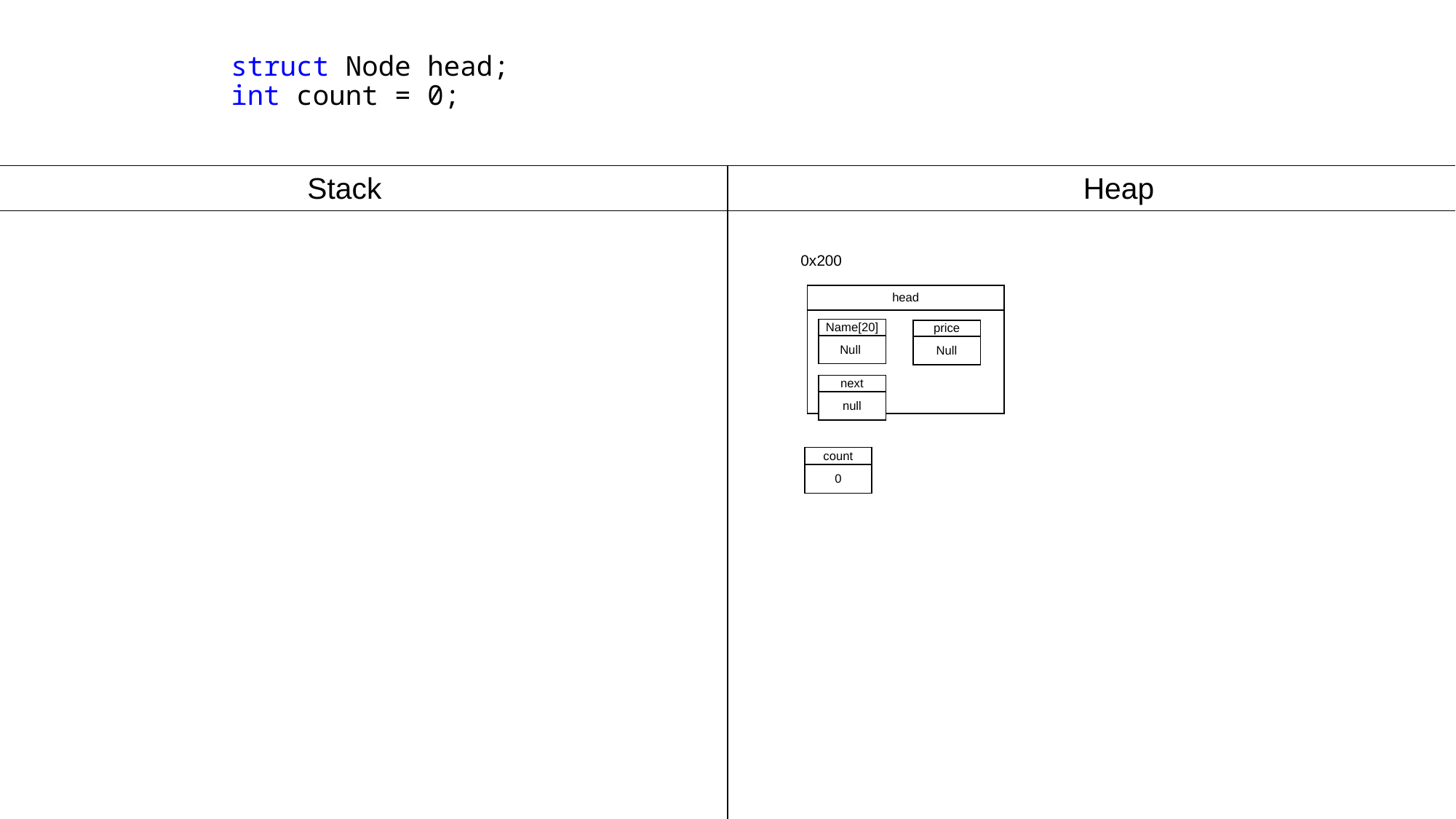

# struct Node head; int count = 0;
0x200
| head |
| --- |
|  |
| Name[20] |
| --- |
| Null |
| price |
| --- |
| Null |
| next |
| --- |
| null |
| count |
| --- |
| 0 |